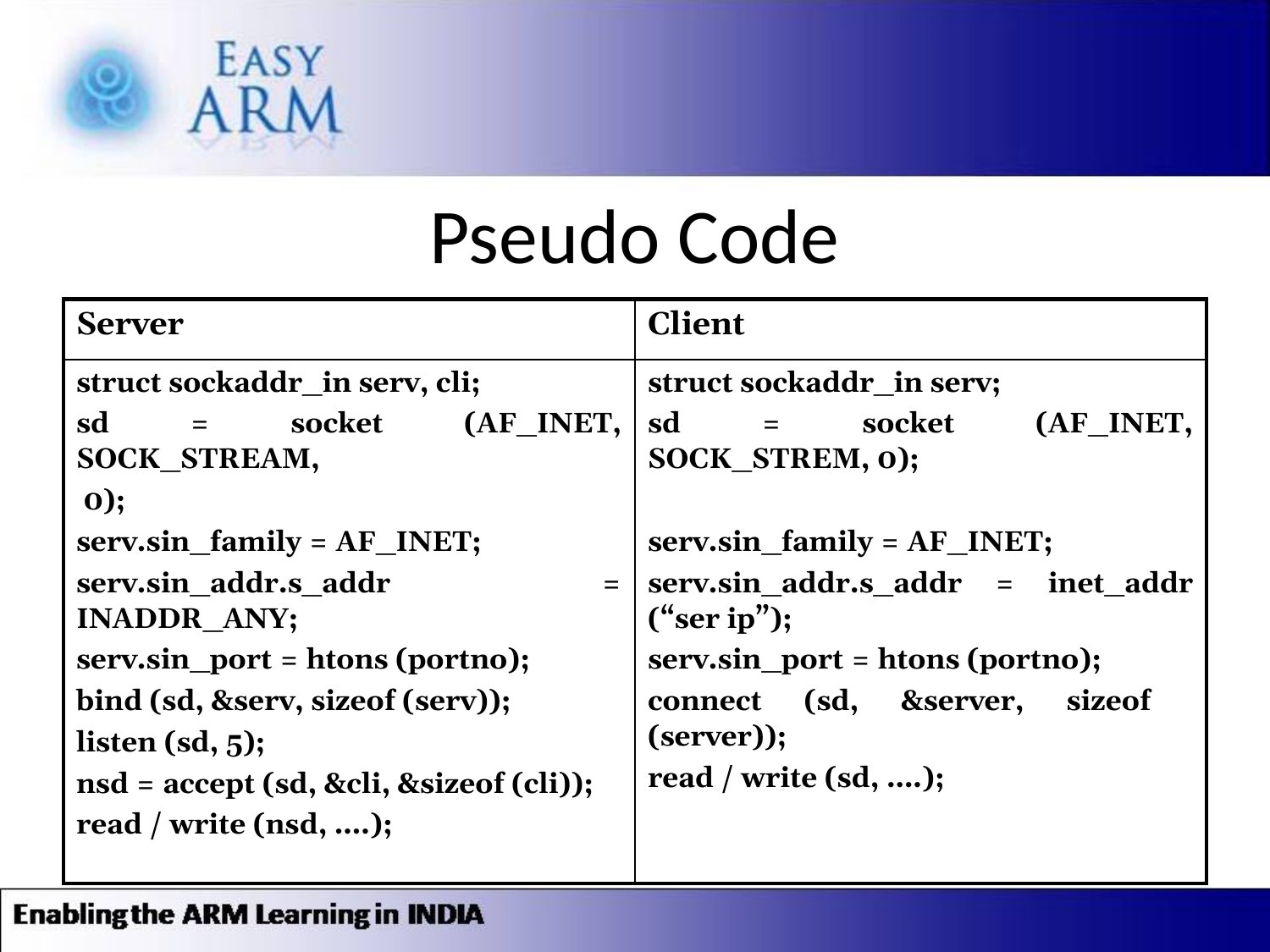

# Pseudo Code
| Server | Client |
| --- | --- |
| struct sockaddr\_in serv, cli; sd = socket (AF\_INET, SOCK\_STREAM, 0); serv.sin\_family = AF\_INET; serv.sin\_addr.s\_addr = INADDR\_ANY; serv.sin\_port = htons (portno); bind (sd, &serv, sizeof (serv)); listen (sd, 5); nsd = accept (sd, &cli, &sizeof (cli)); read / write (nsd, ….); | struct sockaddr\_in serv; sd = socket (AF\_INET, SOCK\_STREM, 0); serv.sin\_family = AF\_INET; serv.sin\_addr.s\_addr = inet\_addr (“ser ip”); serv.sin\_port = htons (portno); connect (sd, &server, sizeof (server)); read / write (sd, ….); |